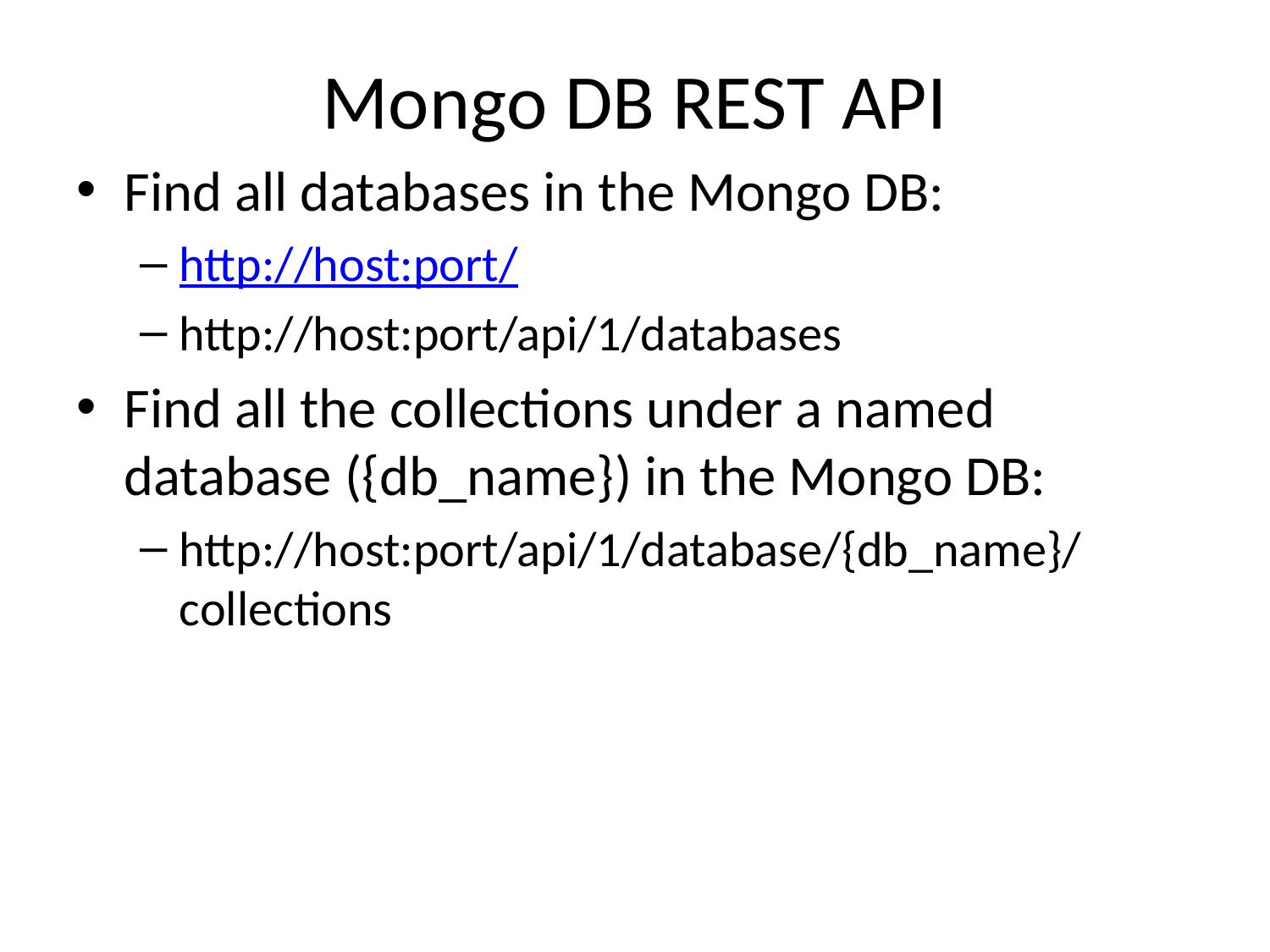

# Mongo DB REST API
Find all databases in the Mongo DB:
http://host:port/
http://host:port/api/1/databases
Find all the collections under a named database ({db_name}) in the Mongo DB:
http://host:port/api/1/database/{db_name}/collections